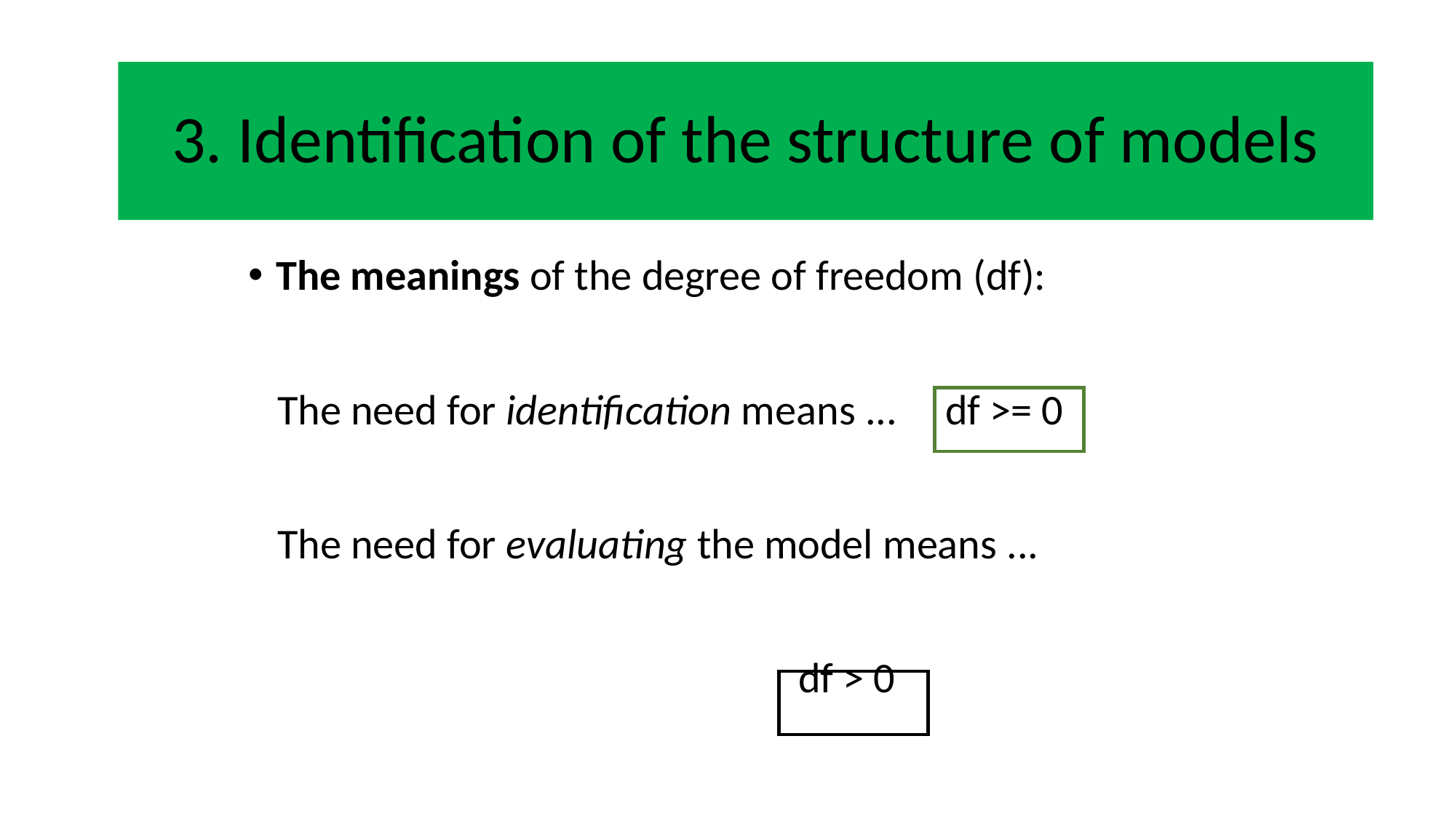

3. Identification of the structure of models
The meanings of the degree of freedom (df):

   The need for identification means ...     df >= 0

   The need for evaluating the model means ...

                                                         df > 0